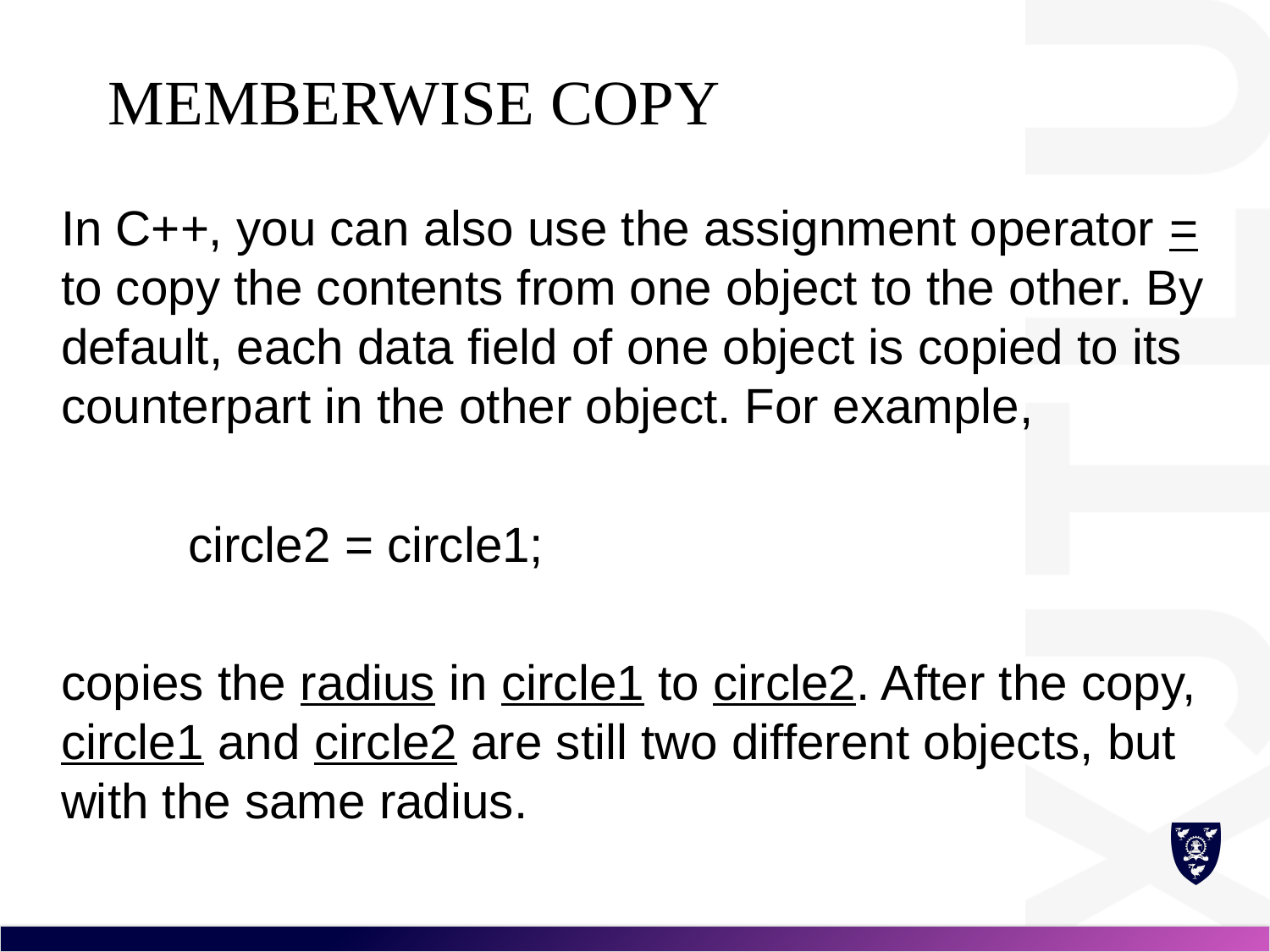

# Memberwise Copy
In C++, you can also use the assignment operator = to copy the contents from one object to the other. By default, each data field of one object is copied to its counterpart in the other object. For example,

	circle2 = circle1;

copies the radius in circle1 to circle2. After the copy, circle1 and circle2 are still two different objects, but with the same radius.
21